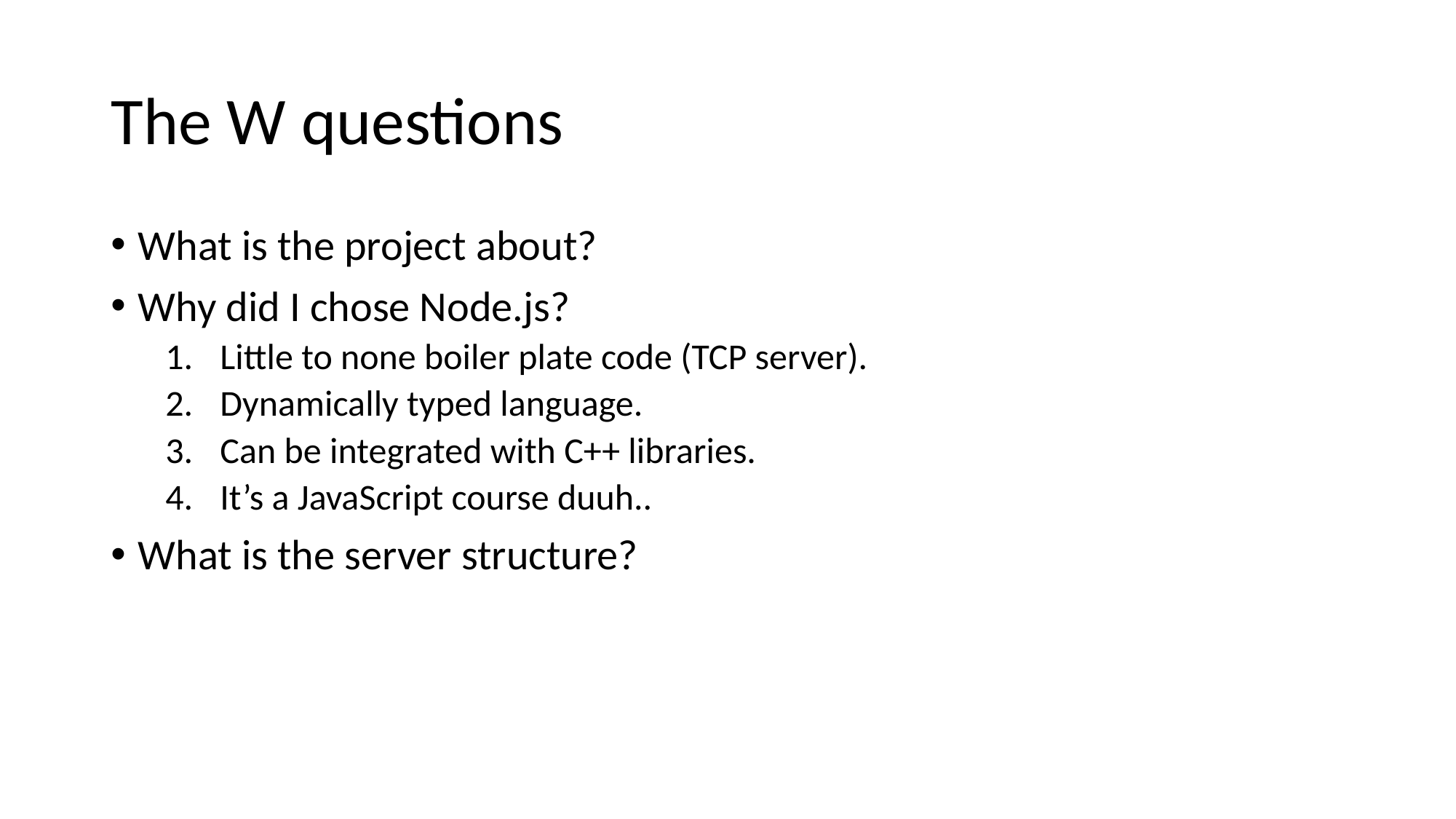

# The W questions
What is the project about?
Why did I chose Node.js?
Little to none boiler plate code (TCP server).
Dynamically typed language.
Can be integrated with C++ libraries.
It’s a JavaScript course duuh..
What is the server structure?